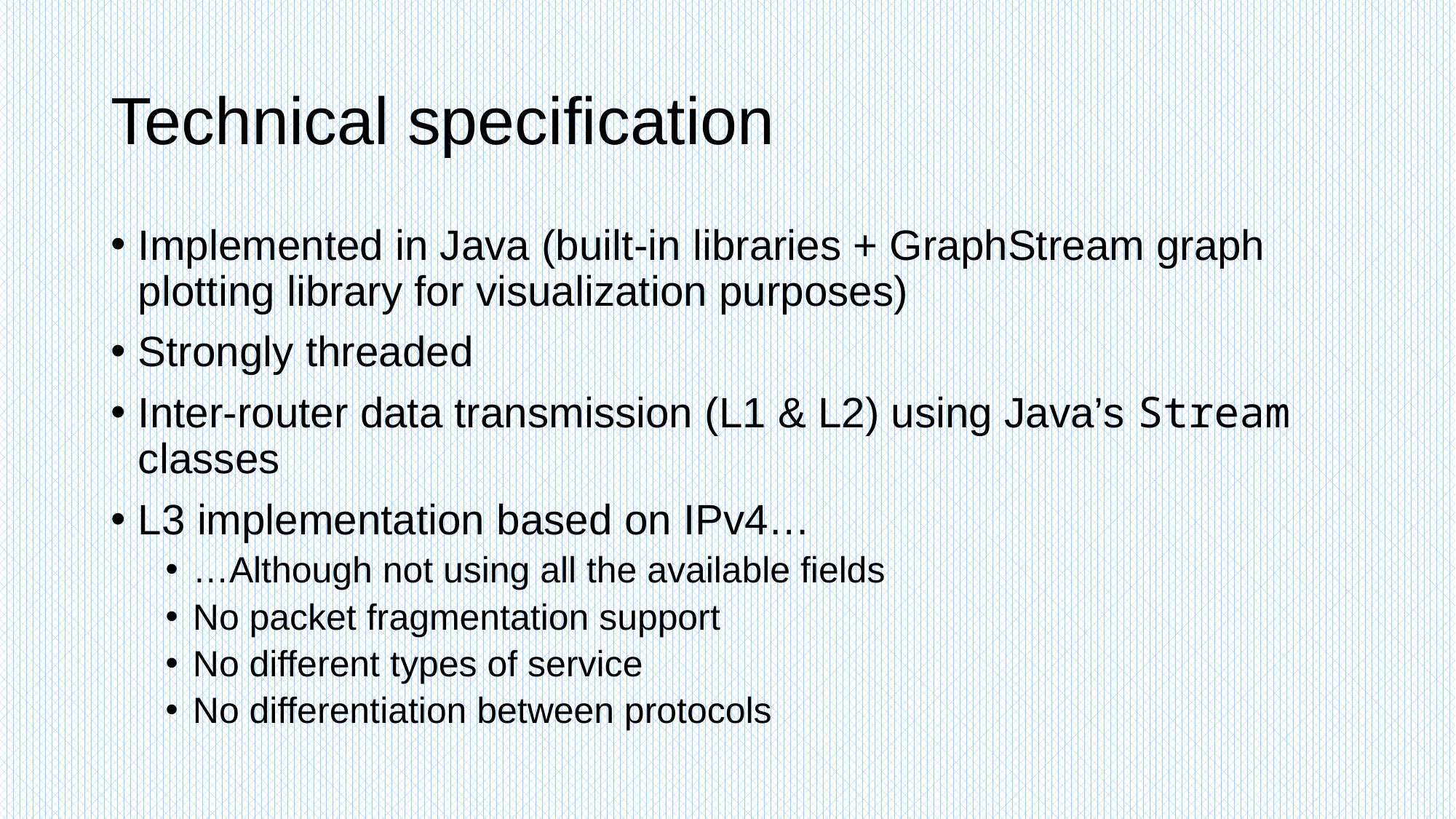

# Technical specification
Implemented in Java (built-in libraries + GraphStream graph plotting library for visualization purposes)
Strongly threaded
Inter-router data transmission (L1 & L2) using Java’s Stream classes
L3 implementation based on IPv4…
…Although not using all the available fields
No packet fragmentation support
No different types of service
No differentiation between protocols